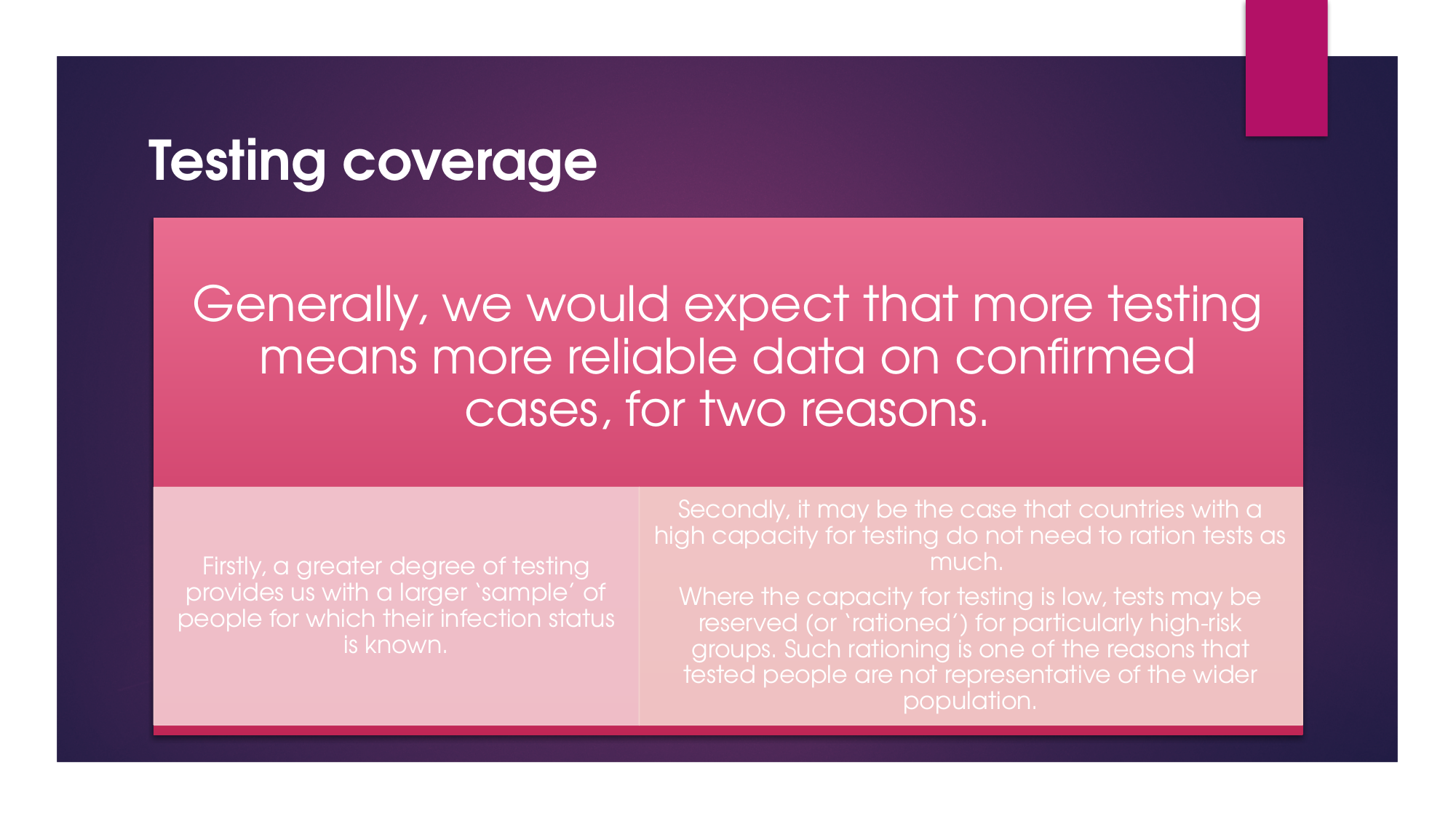

# Testing coverage
Generally, we would expect that more testing means more reliable data on confirmed cases, for two reasons.
Firstly, a greater degree of testing provides us with a larger ‘sample’ of people for which their infection status is known.
Secondly, it may be the case that countries with a high capacity for testing do not need to ration tests as much.
Where the capacity for testing is low, tests may be reserved (or ‘rationed’) for particularly high-risk groups. Such rationing is one of the reasons that tested people are not representative of the wider population.